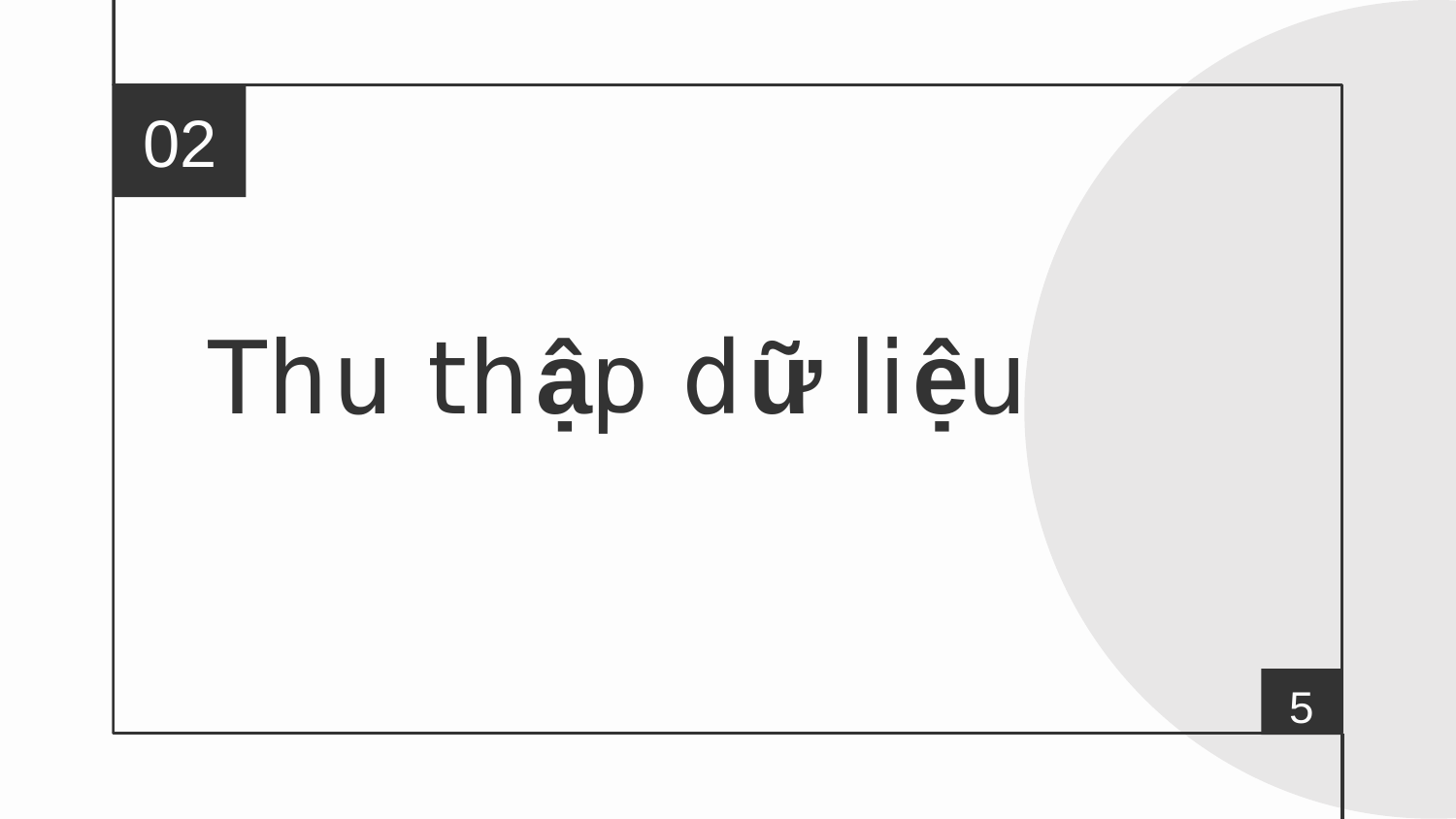

02
# Thu thập dữ liệu
5
You can describe the topic of the section here